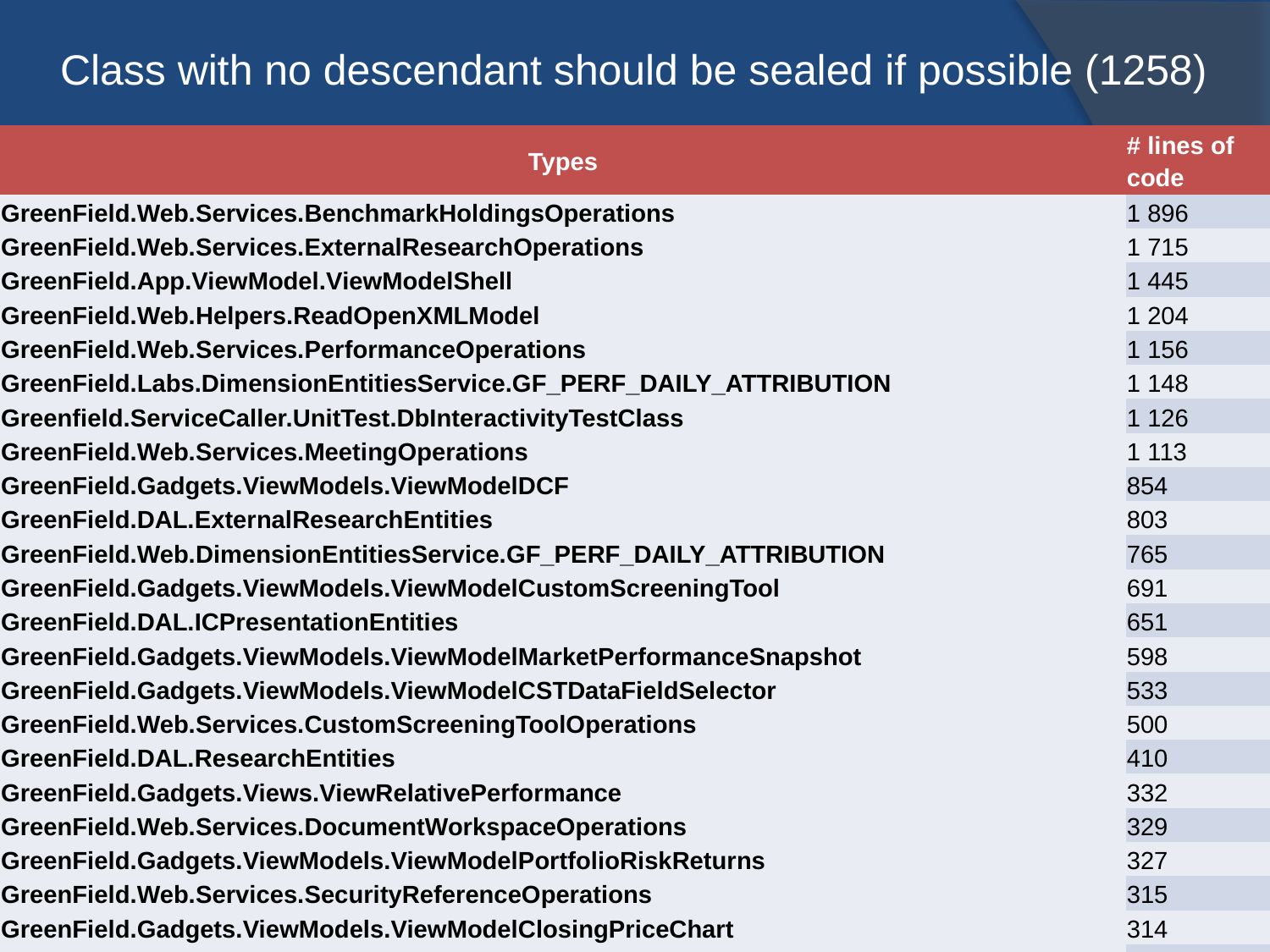

# Class with no descendant should be sealed if possible (1258)
| Types | # lines of code |
| --- | --- |
| GreenField.Web.Services.BenchmarkHoldingsOperations | 1 896 |
| GreenField.Web.Services.ExternalResearchOperations | 1 715 |
| GreenField.App.ViewModel.ViewModelShell | 1 445 |
| GreenField.Web.Helpers.ReadOpenXMLModel | 1 204 |
| GreenField.Web.Services.PerformanceOperations | 1 156 |
| GreenField.Labs.DimensionEntitiesService.GF\_PERF\_DAILY\_ATTRIBUTION | 1 148 |
| Greenfield.ServiceCaller.UnitTest.DbInteractivityTestClass | 1 126 |
| GreenField.Web.Services.MeetingOperations | 1 113 |
| GreenField.Gadgets.ViewModels.ViewModelDCF | 854 |
| GreenField.DAL.ExternalResearchEntities | 803 |
| GreenField.Web.DimensionEntitiesService.GF\_PERF\_DAILY\_ATTRIBUTION | 765 |
| GreenField.Gadgets.ViewModels.ViewModelCustomScreeningTool | 691 |
| GreenField.DAL.ICPresentationEntities | 651 |
| GreenField.Gadgets.ViewModels.ViewModelMarketPerformanceSnapshot | 598 |
| GreenField.Gadgets.ViewModels.ViewModelCSTDataFieldSelector | 533 |
| GreenField.Web.Services.CustomScreeningToolOperations | 500 |
| GreenField.DAL.ResearchEntities | 410 |
| GreenField.Gadgets.Views.ViewRelativePerformance | 332 |
| GreenField.Web.Services.DocumentWorkspaceOperations | 329 |
| GreenField.Gadgets.ViewModels.ViewModelPortfolioRiskReturns | 327 |
| GreenField.Web.Services.SecurityReferenceOperations | 315 |
| GreenField.Gadgets.ViewModels.ViewModelClosingPriceChart | 314 |
| GreenField.Gadgets.ViewModels.ViewModelFreeCashFlows | 303 |
| GreenField.Gadgets.Helpers.RowReorderBehavior | 286 |
| GreenField.LoginModule.ViewModel.ViewModelRegisterForm | 281 |
| GreenField.Gadgets.ViewModels.ViewModelAttribution | 281 |
| GreenField.AdministrationModule.ViewModels.ViewModelManageUsers | 280 |
| GreenField.Gadgets.Views.ViewDocuments | 277 |
| GreenField.Gadgets.ViewModels.ViewModelPresentationMeetingMinutes | 276 |
| GreenField.Web.Services.DCFOperations | 275 |
| GreenField.Gadgets.ViewModels.ViewModelSlice1ChartExtension | 269 |
| GreenField.Gadgets.ViewModels.ViewModelMultiLineBenchmark | 250 |
| GreenField.Gadgets.ViewModels.ViewModelPresentationVote | 244 |
| GreenField.LoginModule.ViewModel.ViewModelPasswordChangeForm | 241 |
| GreenField.Gadgets.ViewModels.ViewModelPresentations | 241 |
| GreenField.Gadgets.ViewModels.ViewModelPortfolioDetails | 224 |
| GreenField.DAL.CustomScreeningREFData | 220 |
| GreenField.Gadgets.Views.ViewMarketPerformanceSnapshot | 219 |
| GreenField.Web.Services.FairValueOperations | 215 |
| GreenField.Gadgets.ViewModels.ViewModelCOASpecific | 209 |
| GreenField.Gadgets.ViewModels.ViewModelFairValueComposition | 200 |
| GreenField.Gadgets.Views.ViewClosingPriceChart | 200 |
| GreenField.Gadgets.ViewModels.ViewModelPresentationDecisionEntry | 198 |
| GreenField.Gadgets.ViewModels.ViewModelScatterGraph | 196 |
| GreenField.Gadgets.ViewModels.ChildViewModelInsertEntity | 195 |
| GreenField.Gadgets.ViewModels.ViewModelDocuments | 194 |
| GreenField.Labs.DimensionEntitiesService.GF\_SECURITY\_BASEVIEW | 194 |
| GreenField.Gadgets.Views.ViewEMSummaryMarketData | 190 |
| GreenField.Gadgets.ViewModels.ViewModelFinstat | 189 |
| GreenField.DAL.MacroDataCTY\_Result | 187 |
| GreenField.DAL.PresentationInfo | 186 |
| GreenField.DashboardModule.Views.ViewDashboard | 185 |
| GreenField.DAL.ICPresentationOverviewData | 185 |
| GreenField.Gadgets.ViewModels.ViewModelMarketCapitalization | 180 |
| GreenField.Web.Services.ModelFXOperations | 176 |
| GreenField.Gadgets.ViewModels.ViewModelMeetingConfigSchedule | 175 |
| GreenField.DashboardModule.Views .ViewDashboardCompanyValuationDiscountedCashFlow | 175 |
| GreenField.LoginModule.ViewModel.ViewModelLoginForm | 173 |
| GreenField.Gadgets.ViewModels.ViewModelFinancialStatements | 173 |
| GreenField.Gadgets.ViewModels.ViewModelCreateUpdatePresentations | 172 |
| GreenField.Web.Services.LoginOperations | 170 |
| GreenField.Gadgets.Views.ViewFinstat | 167 |
| GreenField.Web.Helpers.MarketCapitalizationCalculations | 163 |
| GreenField.LoginModule.ViewModel.ViewModelPasswordResetForm | 160 |
| GreenField.Gadgets.ViewModels.ViewModelRiskIndexExposures | 159 |
| GreenField.Gadgets.ViewModels.ViewModelConsensusEstimatesDetails | 158 |
| GreenField.Gadgets.Views.ViewSlice1ChartExtension | 156 |
| GreenField.Gadgets.ViewModels.ViewModelEstimates | 154 |
| GreenField.Gadgets.ViewModels.ViewModelValuations | 151 |
| GreenField.Gadgets.ViewModels.ViewModelRelativePerformance | 150 |
| GreenField.Gadgets.ViewModels.ChildViewModelDocumentsEditDelete | 148 |
| GreenField.Gadgets.ViewModels.ViewModelUnrealizedGainLoss | 145 |
| GreenField.Gadgets.Views.ViewCustomScreeningTool | 145 |
| TopDown.FacingServer.Backend.Targeting .FacadeClient+FacadeClientChannel | 143 |
| GreenField.Gadgets.Views.ViewPortfolioDetails | 141 |
| GreenField.Gadgets.ViewModels .ViewModelRelativePerformanceSecurityActivePosition | 140 |
| GreenField.Gadgets.ViewModels.ViewModelRegionBreakdown | 138 |
| GreenField.Gadgets.Helpers.ChildExportOptions | 138 |
| GreenField.Gadgets.Views.ViewFreeCashFlows | 137 |
| GreenField.DAL.MeetingMinutesReportData | 136 |
| TopDown.Core.Facade | 133 |
| GreenField.Gadgets.ViewModels.ViewModelPerformanceGadget | 131 |
| GreenField.Labs.DimensionEntitiesService.GF\_PORTFOLIO\_LTHOLDINGS | 131 |
| GreenField.Gadgets.ViewModels.ViewModelSectorBreakdown | 130 |
| TopDown.Core.ManagingCalculations.Hopper | 129 |
| GreenField.Web.DimensionEntitiesService.GF\_SECURITY\_BASEVIEW | 129 |
| GreenField.Web.Services.ExcelModelRefreshOperations | 128 |
| GreenField.Labs.DimensionEntitiesService.GF\_BENCHMARK\_HOLDINGS | 125 |
| GreenField.Labs.DimensionEntitiesService.GF\_PORTFOLIO\_HOLDINGS | 125 |
| TopDown.Core.JsonReader | 121 |
| GreenField.Gadgets.ViewModels.ViewModelExcelModelUpload | 120 |
| GreenField.Gadgets.Views.ViewCOASpecific | 120 |
| GreenField.Gadgets.Views.ViewUnrealizedGainLoss | 119 |
| TopDown.Core.ManagingBpt.ModelManager | 119 |
| GreenField.Gadgets.ViewModels.ViewModelValuationQualityGrowth | 117 |
| GreenField.Gadgets.ViewModels.ViewModelHoldingsPieChartRegion | 116 |
| GreenField.Targeting.Controls.BroadGlobalActive.EditorViewModel | 113 |
| GreenField.Gadgets.ViewModels.ViewModelHoldingsPieChart | 112 |
| GreenField.Gadgets.ViewModels.ViewModelMacroDBKeyAnnualReport | 111 |
| GreenField.DAL.CustomScreeningToolEntities | 111 |
18